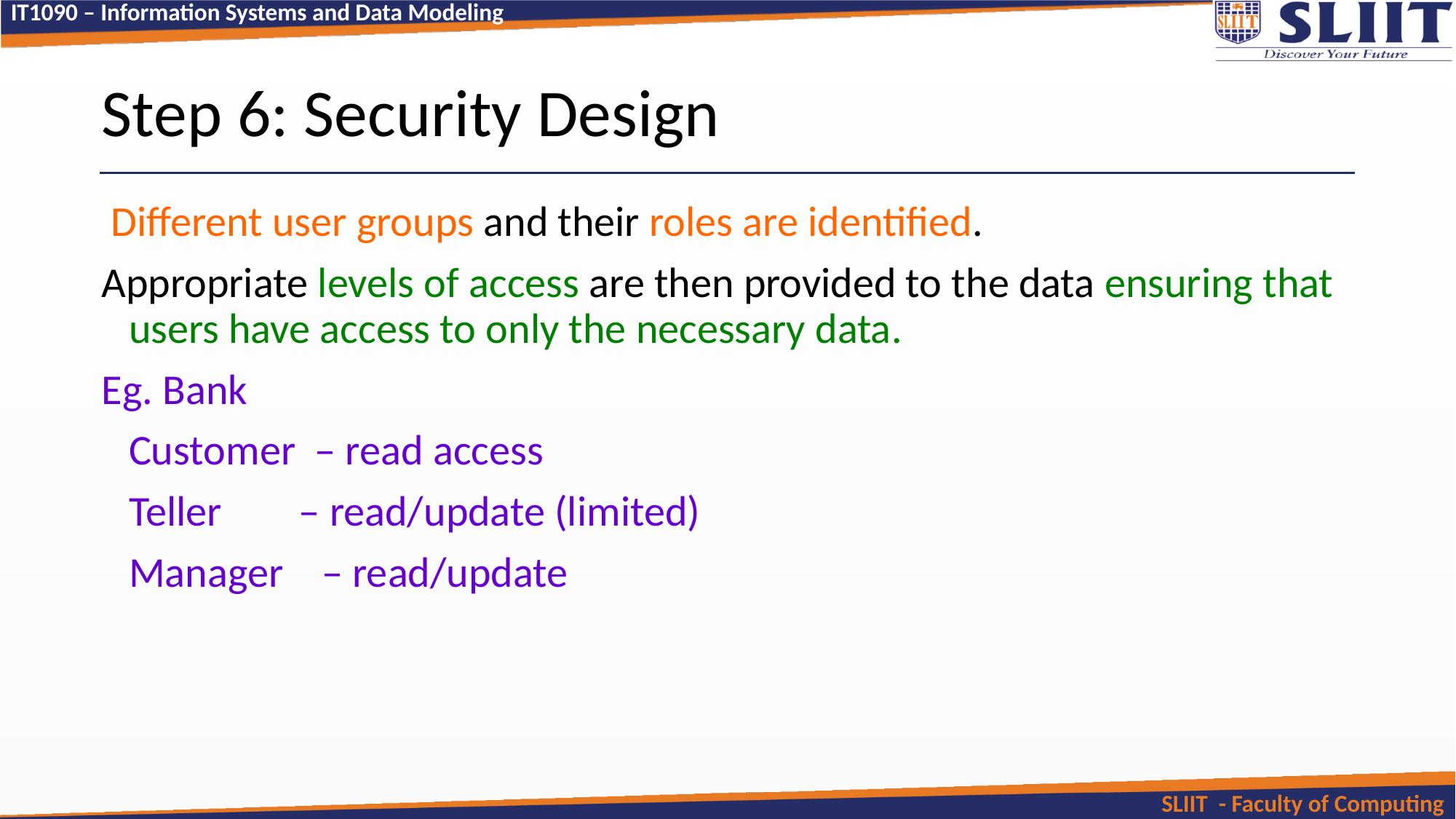

Step 6: Security Design
 Different user groups and their roles are identified.
Appropriate levels of access are then provided to the data ensuring that users have access to only the necessary data.
Eg. Bank
	Customer  – read access
	Teller        – read/update (limited)
	Manager    – read/update